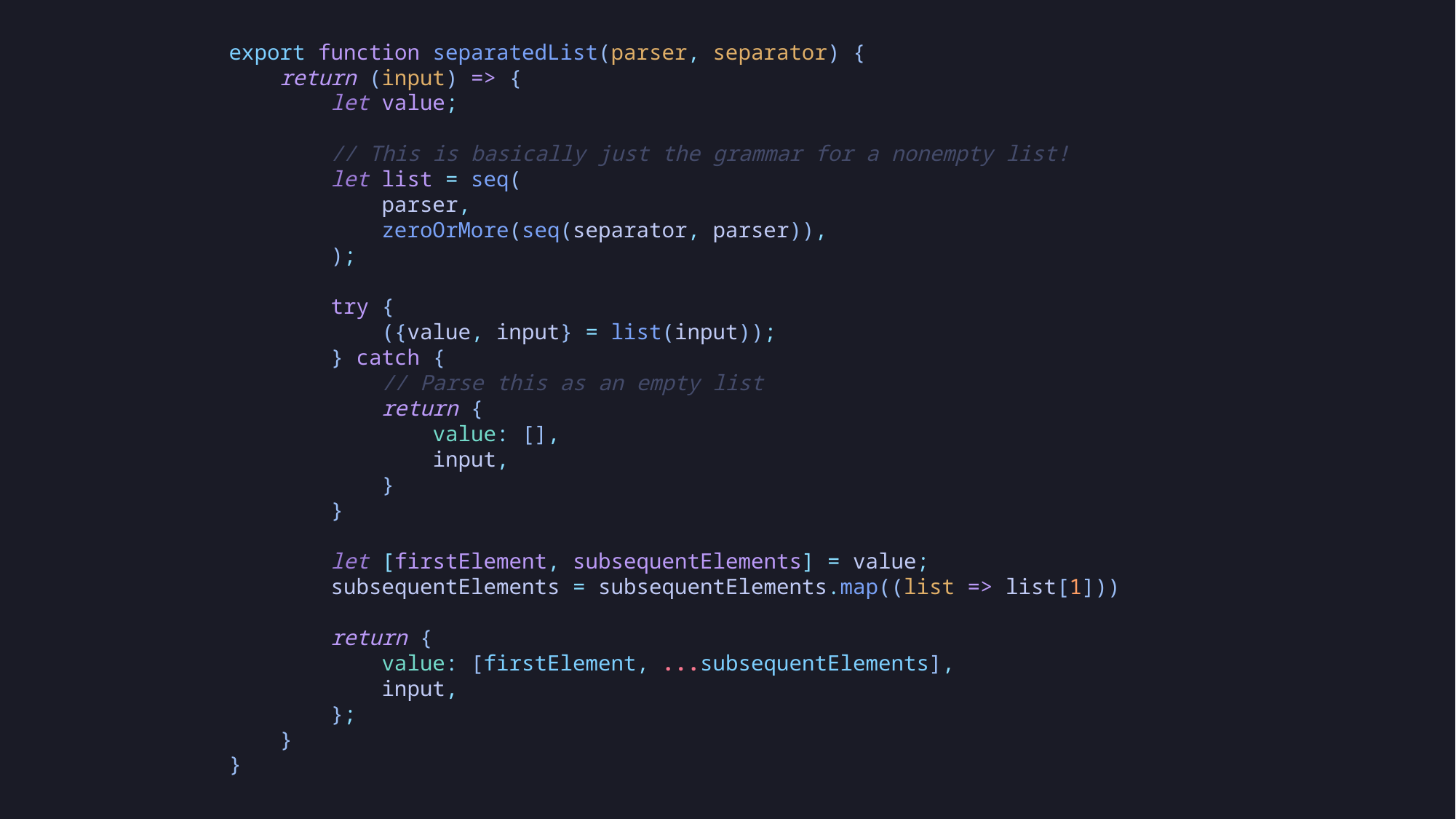

export function separatedList(parser, separator) {
    return (input) => {
        let value;
        // This is basically just the grammar for a nonempty list!
        let list = seq(
            parser,
            zeroOrMore(seq(separator, parser)),
        );
        try {
            ({value, input} = list(input));
        } catch {
            // Parse this as an empty list
            return {
                value: [],
                input,
            }
        }
        let [firstElement, subsequentElements] = value;
        subsequentElements = subsequentElements.map((list => list[1]))
        return {
            value: [firstElement, ...subsequentElements],
            input,
        };
    }
}